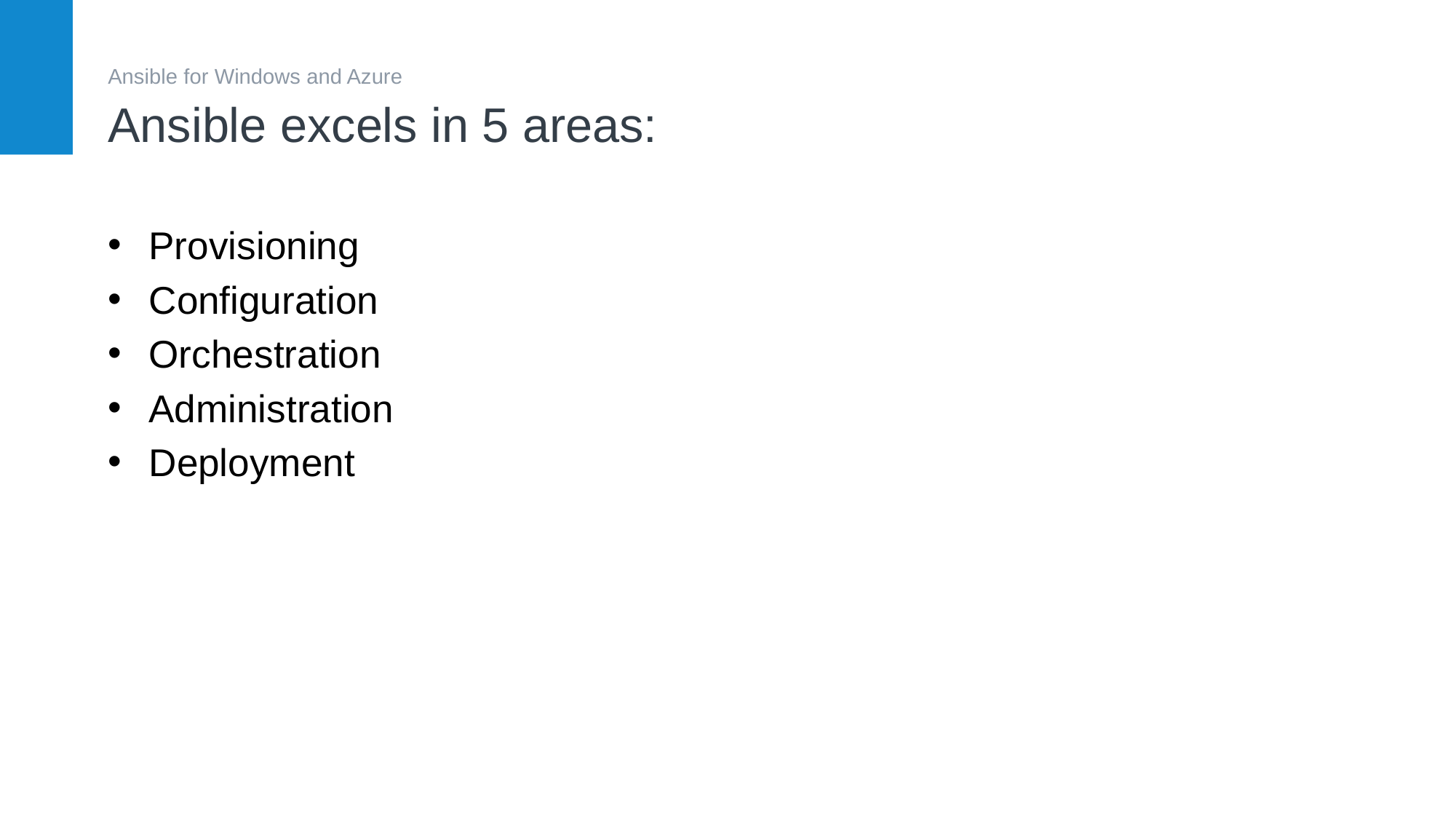

# Ansible excels in 5 areas:
Ansible for Windows and Azure
Provisioning
Configuration
Orchestration
Administration
Deployment